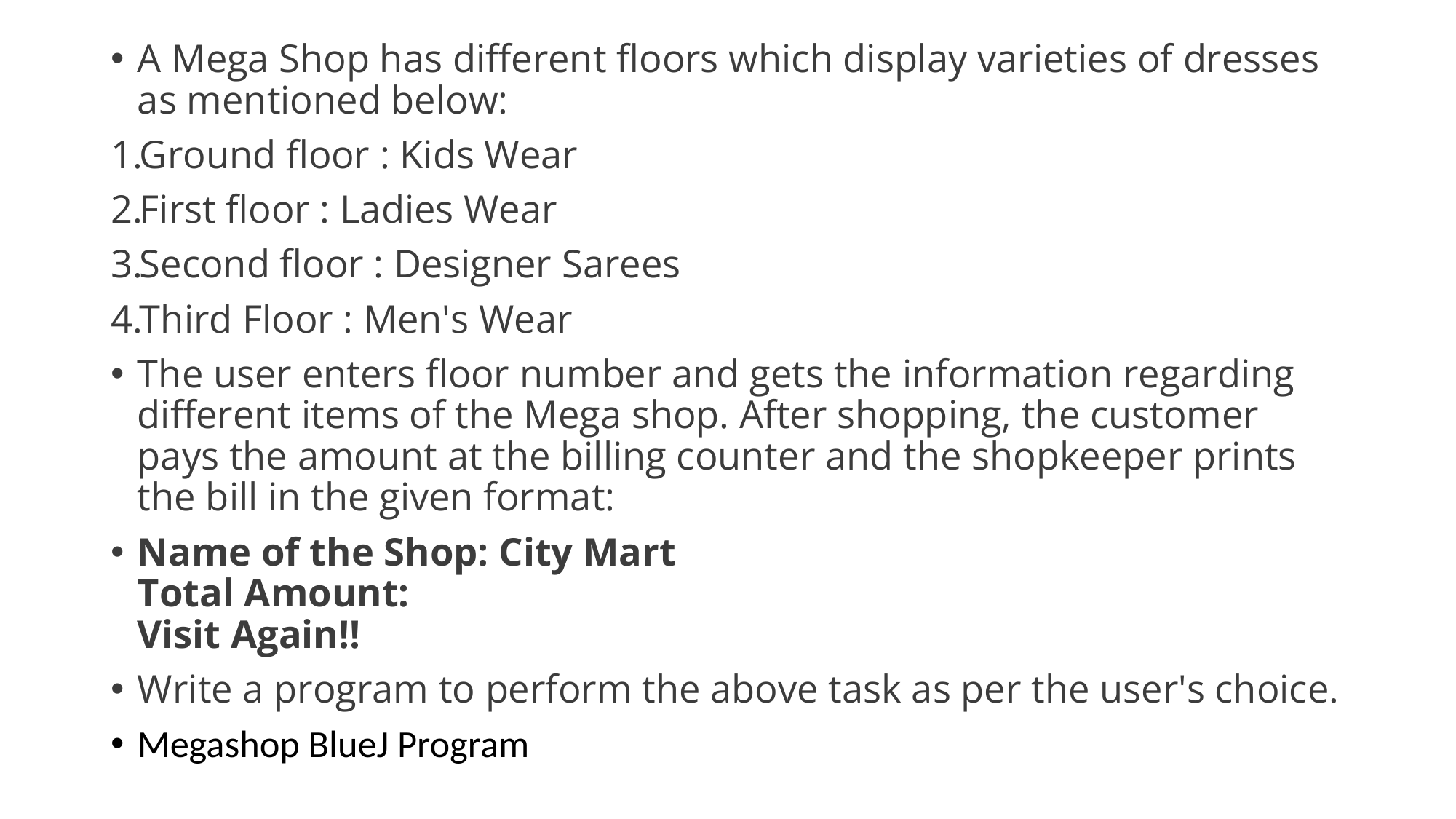

A Mega Shop has different floors which display varieties of dresses as mentioned below:
Ground floor : Kids Wear
First floor : Ladies Wear
Second floor : Designer Sarees
Third Floor : Men's Wear
The user enters floor number and gets the information regarding different items of the Mega shop. After shopping, the customer pays the amount at the billing counter and the shopkeeper prints the bill in the given format:
Name of the Shop: City Mart
Total Amount:
Visit Again!!
Write a program to perform the above task as per the user's choice.
Megashop BlueJ Program